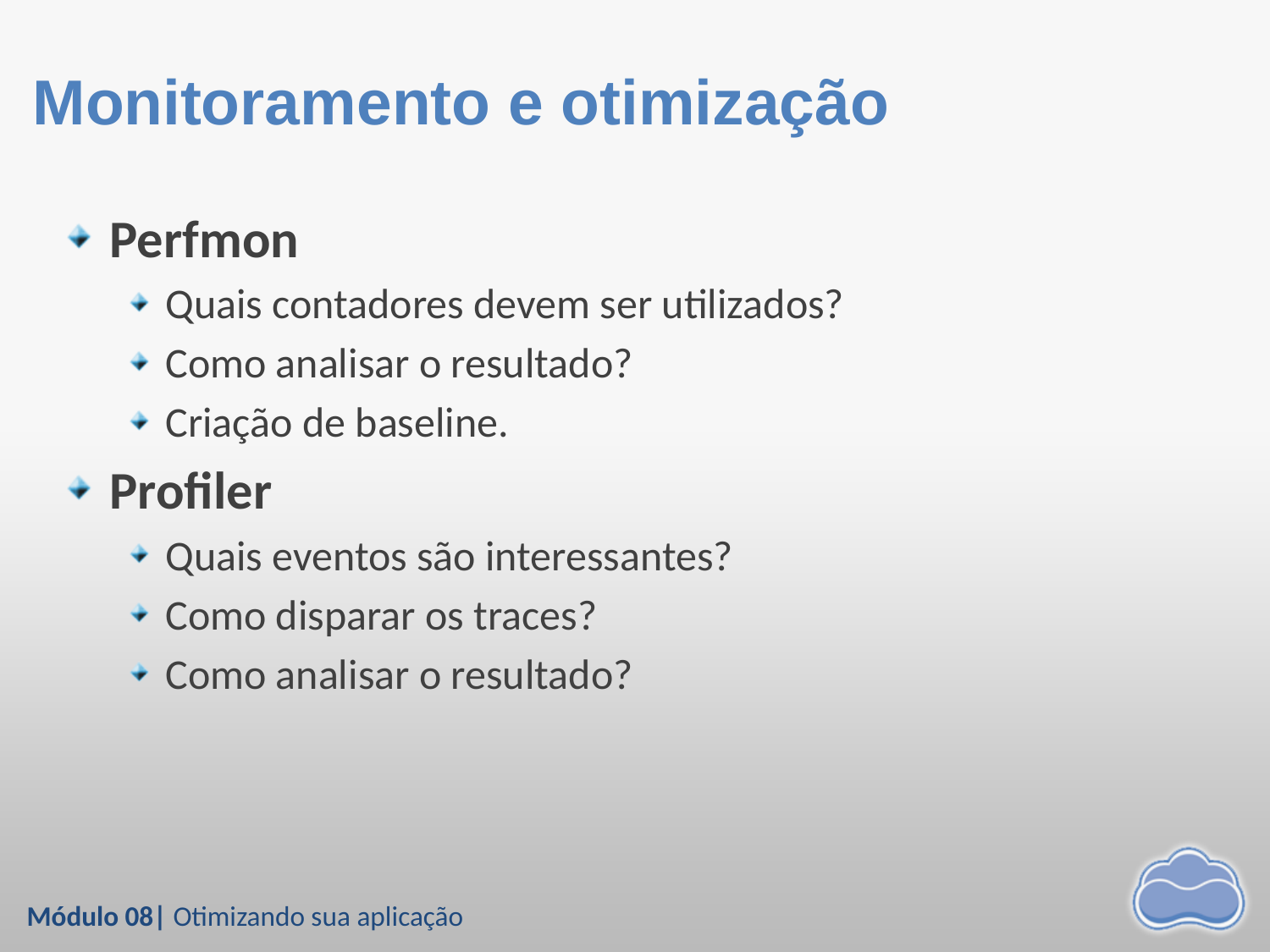

# Monitoramento e otimização
Perfmon
Quais contadores devem ser utilizados?
Como analisar o resultado?
Criação de baseline.
Profiler
Quais eventos são interessantes?
Como disparar os traces?
Como analisar o resultado?